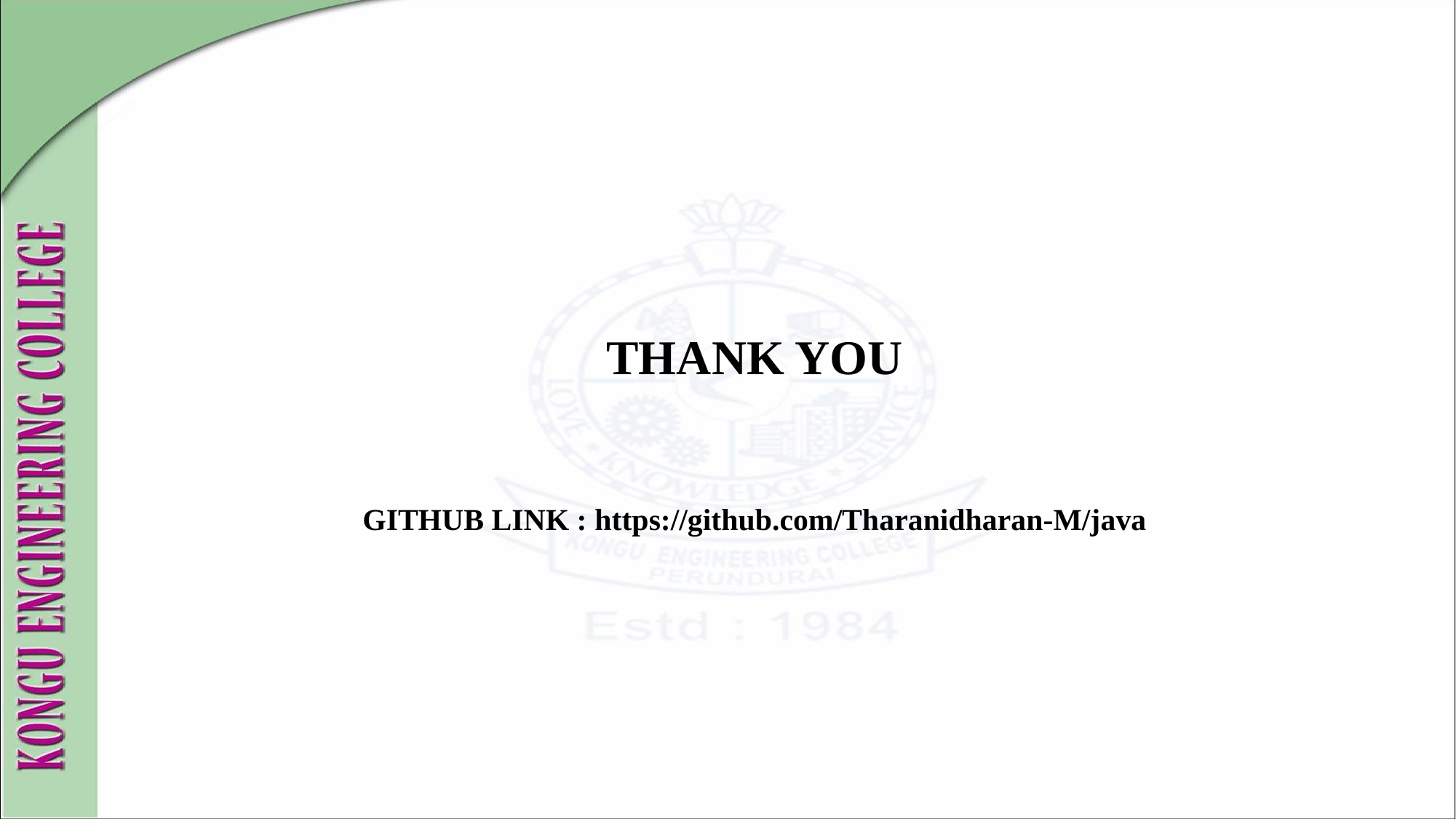

# THANK YOU GITHUB LINK : https://github.com/Tharanidharan-M/java